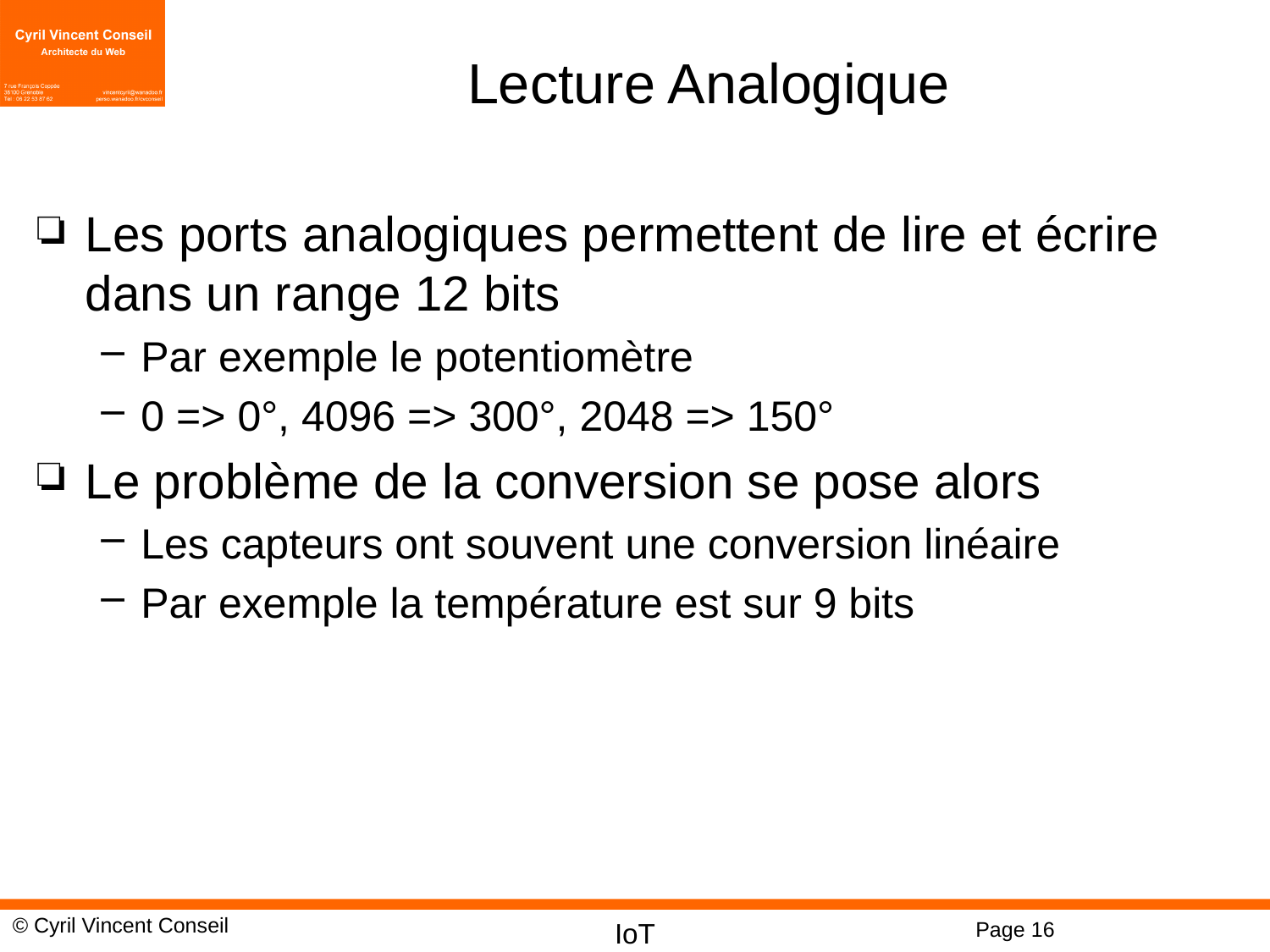

# Lecture Analogique
Les ports analogiques permettent de lire et écrire dans un range 12 bits
Par exemple le potentiomètre
0 => 0°, 4096 => 300°, 2048 => 150°
Le problème de la conversion se pose alors
Les capteurs ont souvent une conversion linéaire
Par exemple la température est sur 9 bits